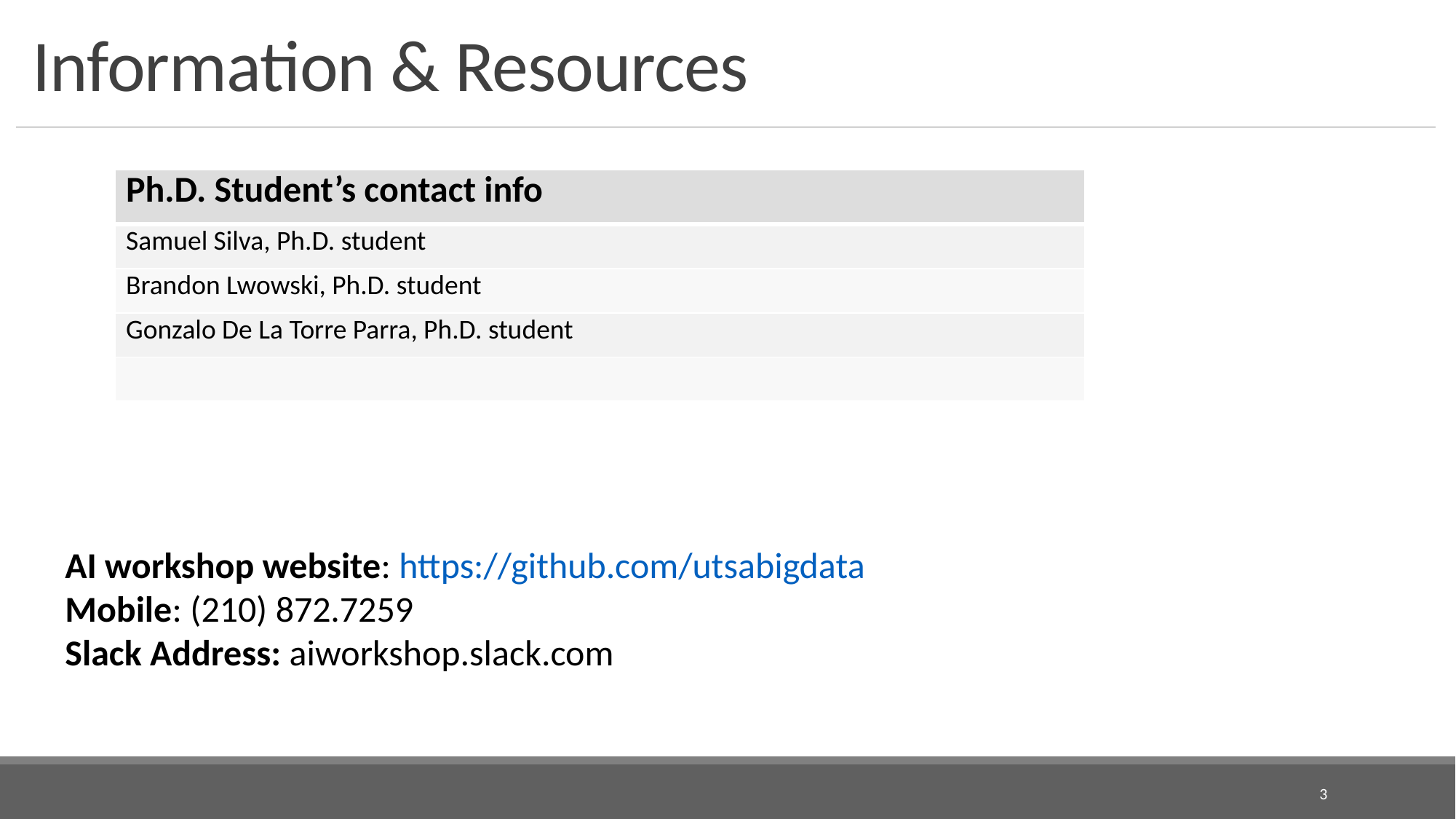

# Information & Resources
| Ph.D. Student’s contact info |
| --- |
| Samuel Silva, Ph.D. student |
| Brandon Lwowski, Ph.D. student |
| Gonzalo De La Torre Parra, Ph.D. student |
|  |
AI workshop website: https://github.com/utsabigdata
Mobile: (210) 872.7259
Slack Address: aiworkshop.slack.com
3